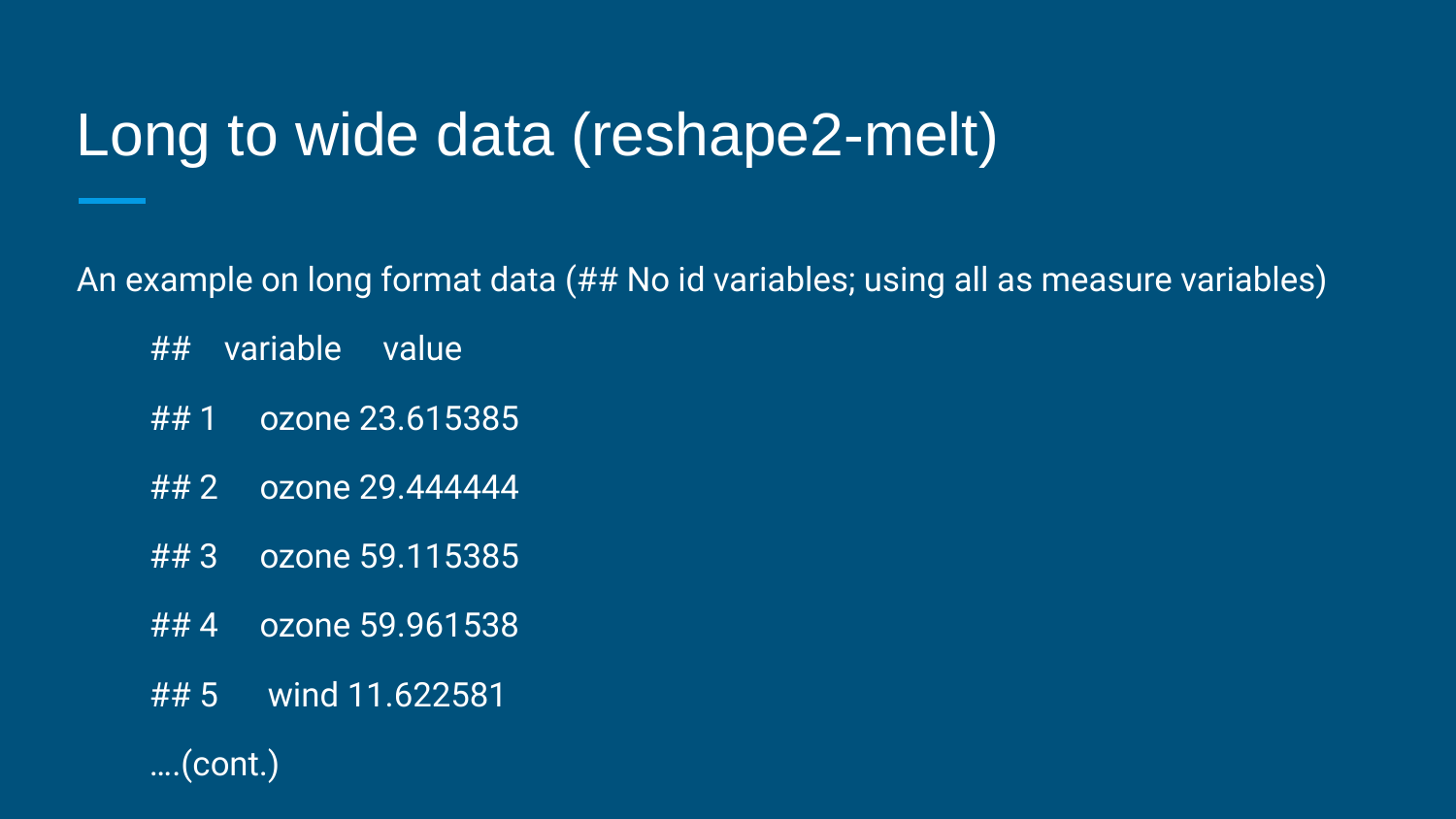

# Long to wide data (reshape2-melt)
An example on long format data (## No id variables; using all as measure variables)
##    variable     value
## 1     ozone 23.615385
## 2     ozone 29.444444
## 3     ozone 59.115385
## 4     ozone 59.961538
## 5      wind 11.622581
….(cont.)